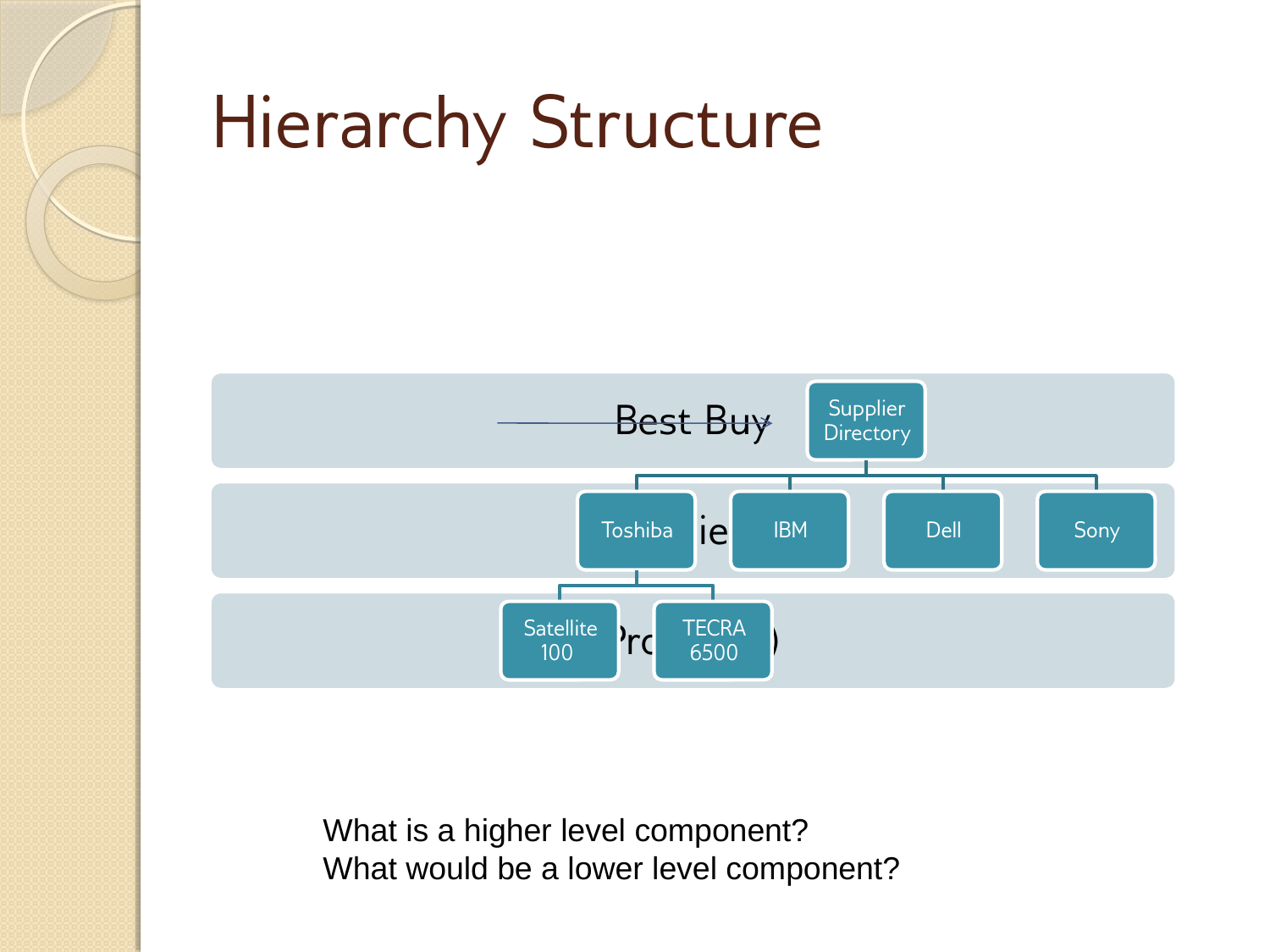

# Hierarchy Structure
Product(s)
Supplier(s)
Best Buy
Supplier Directory
Toshiba
Satellite 100
TECRA 6500
IBM
Dell
Sony
What is a higher level component?
What would be a lower level component?